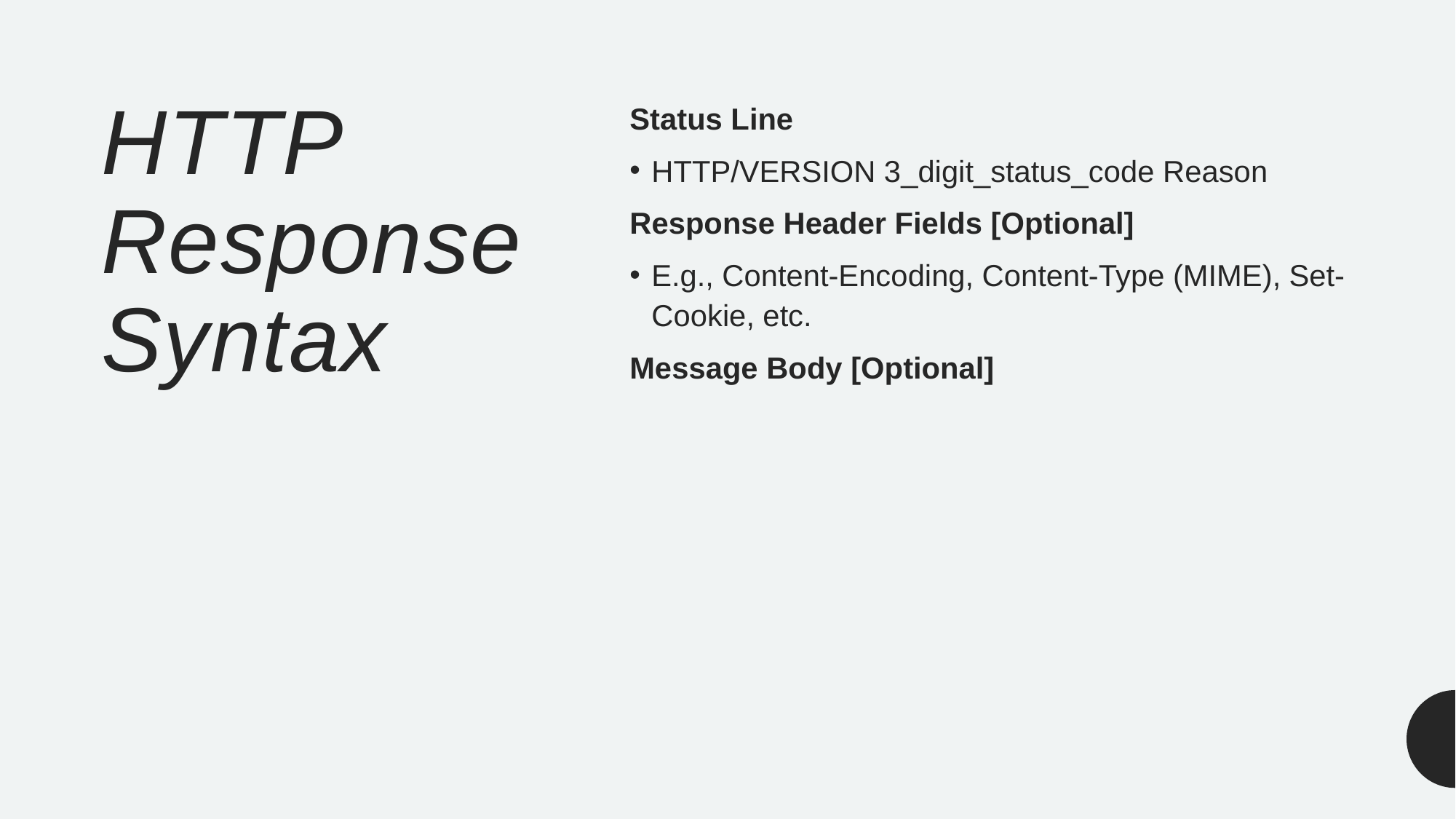

# HTTP Response Syntax
Status Line
HTTP/VERSION 3_digit_status_code Reason
Response Header Fields [Optional]
E.g., Content-Encoding, Content-Type (MIME), Set-Cookie, etc.
Message Body [Optional]